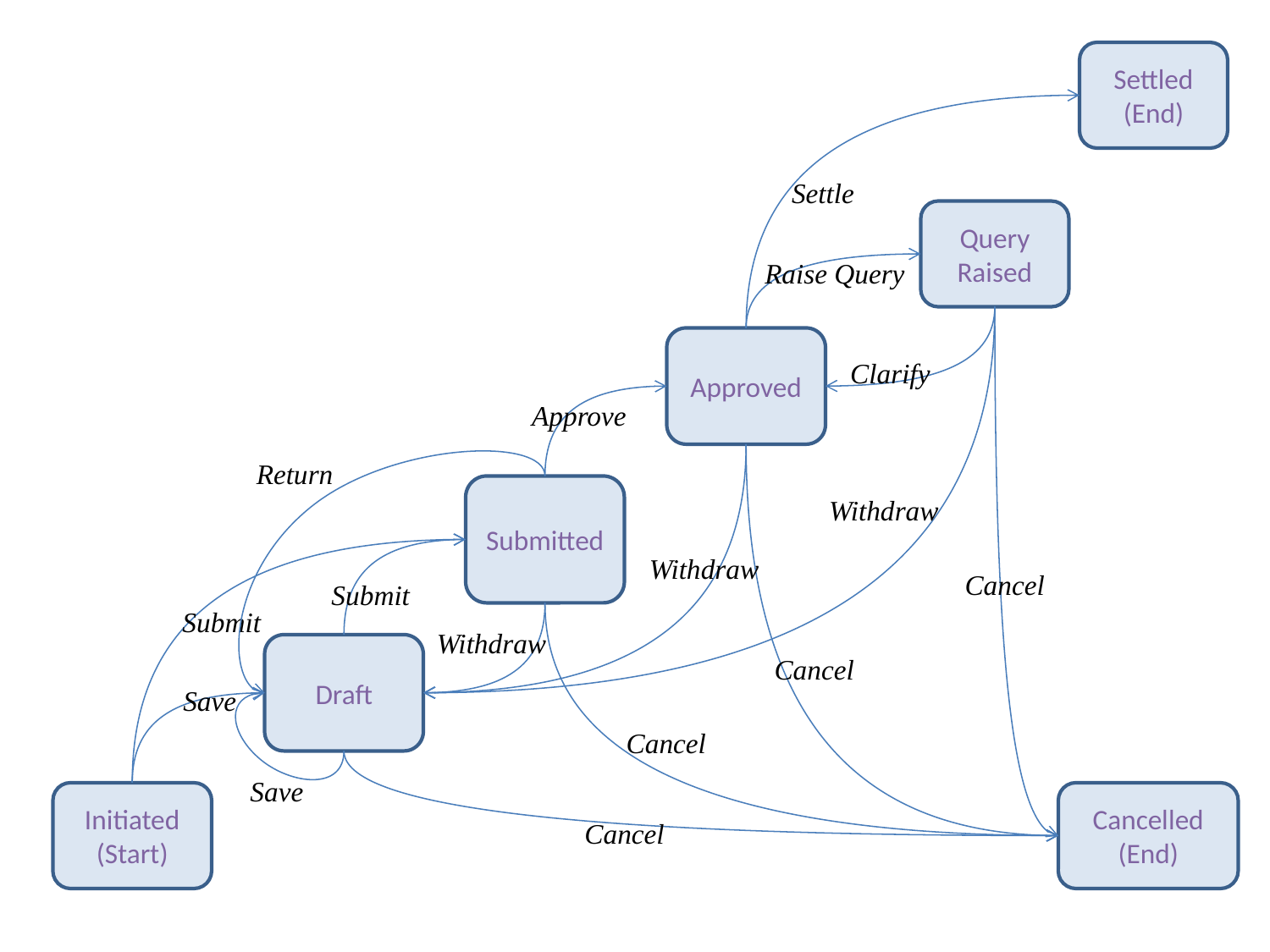

#

Settled
(End)

Settle

Query Raised

Raise Query

Approved

Clarify
Approve
Return

Submitted

Withdraw
Withdraw
Cancel
Submit
Submit
Withdraw

Draft

Cancel
Save
Cancel
Save

Initiated
(Start)

Cancelled
(End)

Cancel